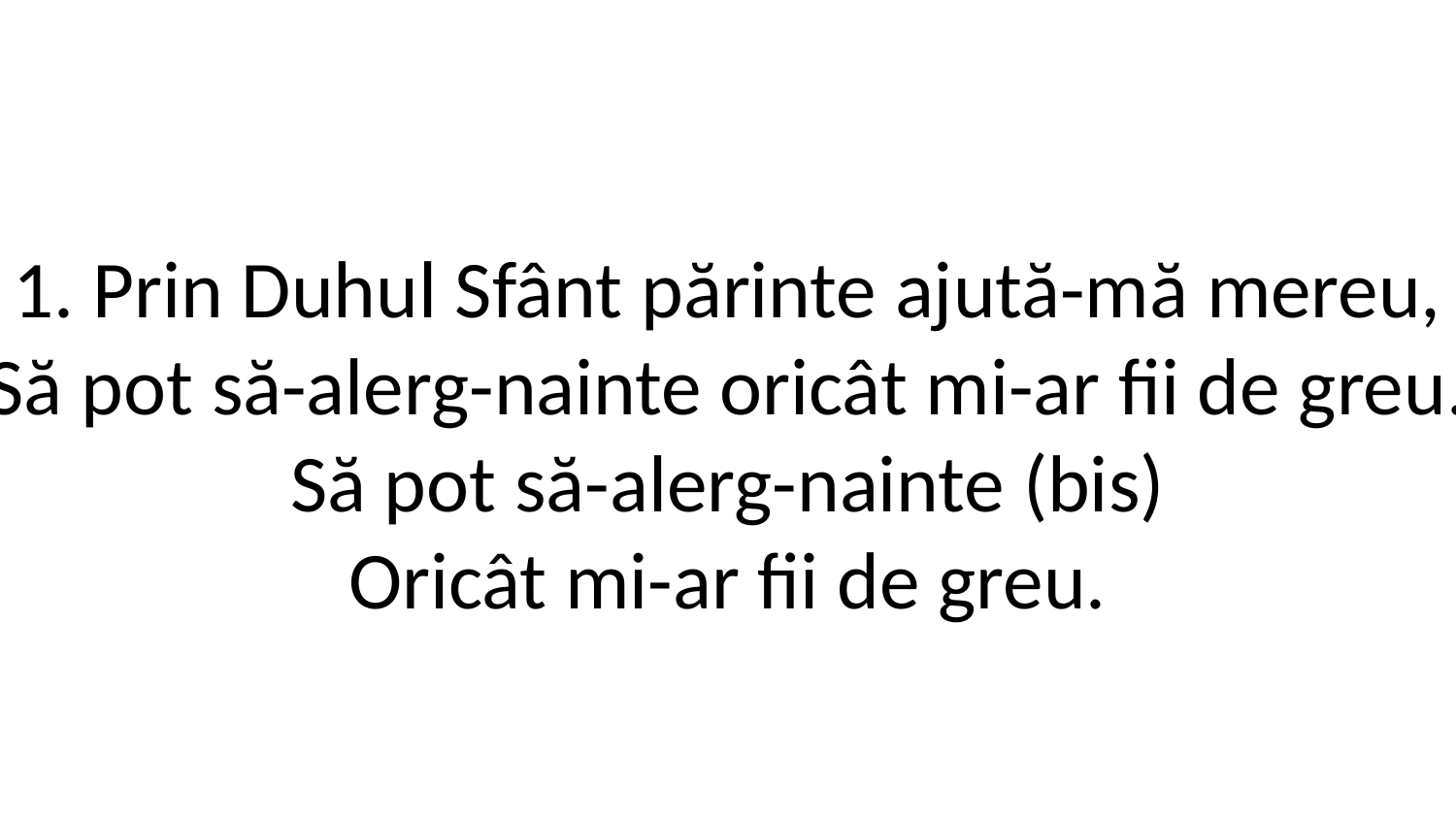

1. Prin Duhul Sfânt părinte ajută-mă mereu,
Să pot să-alerg-nainte oricât mi-ar fii de greu.
Să pot să-alerg-nainte (bis)
Oricât mi-ar fii de greu.